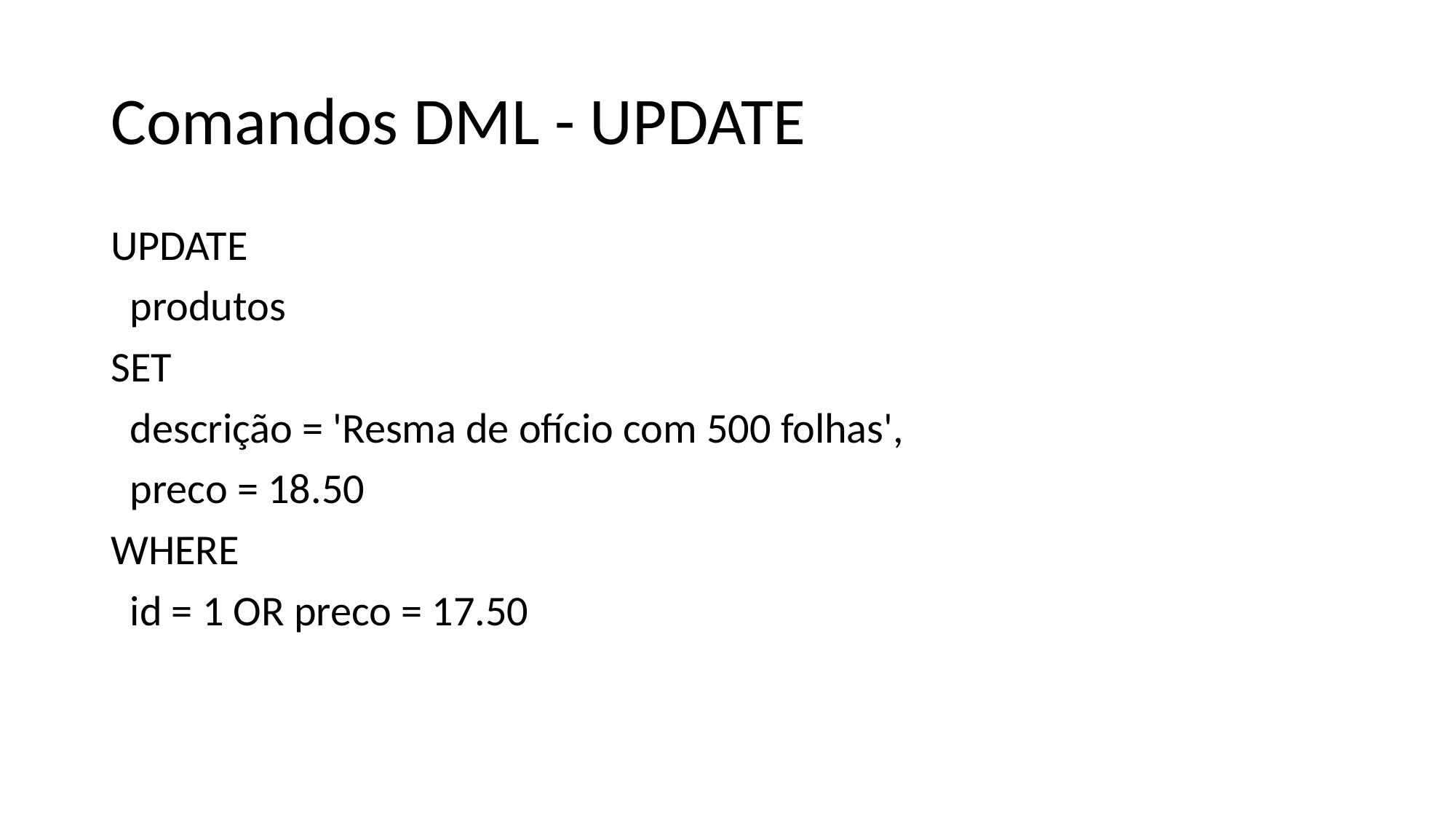

# Comandos DML - UPDATE
UPDATE
  produtos
SET
  descrição = 'Resma de ofício com 500 folhas',
  preco = 18.50
WHERE
  id = 1 OR preco = 17.50